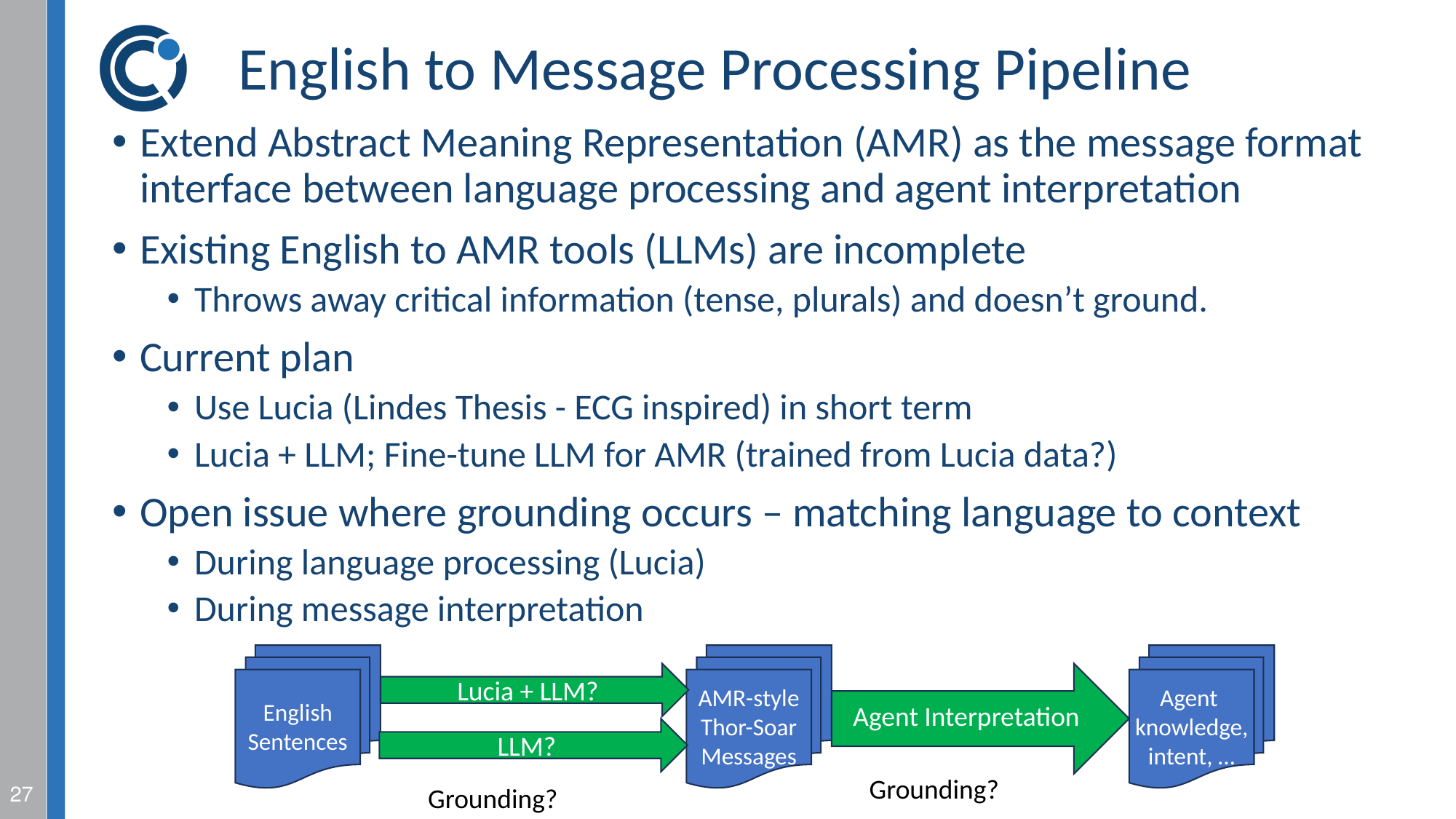

# English to Message Processing Pipeline
Extend Abstract Meaning Representation (AMR) as the message format interface between language processing and agent interpretation
Existing English to AMR tools (LLMs) are incomplete
Throws away critical information (tense, plurals) and doesn’t ground.
Current plan
Use Lucia (Lindes Thesis - ECG inspired) in short term
Lucia + LLM; Fine-tune LLM for AMR (trained from Lucia data?)
Open issue where grounding occurs – matching language to context
During language processing (Lucia)
During message interpretation
English Sentences
AMR-style
Thor-Soar Messages
Agent
knowledge, intent, …
Lucia + LLM?
Agent Interpretation
LLM?
Grounding?
27
Grounding?